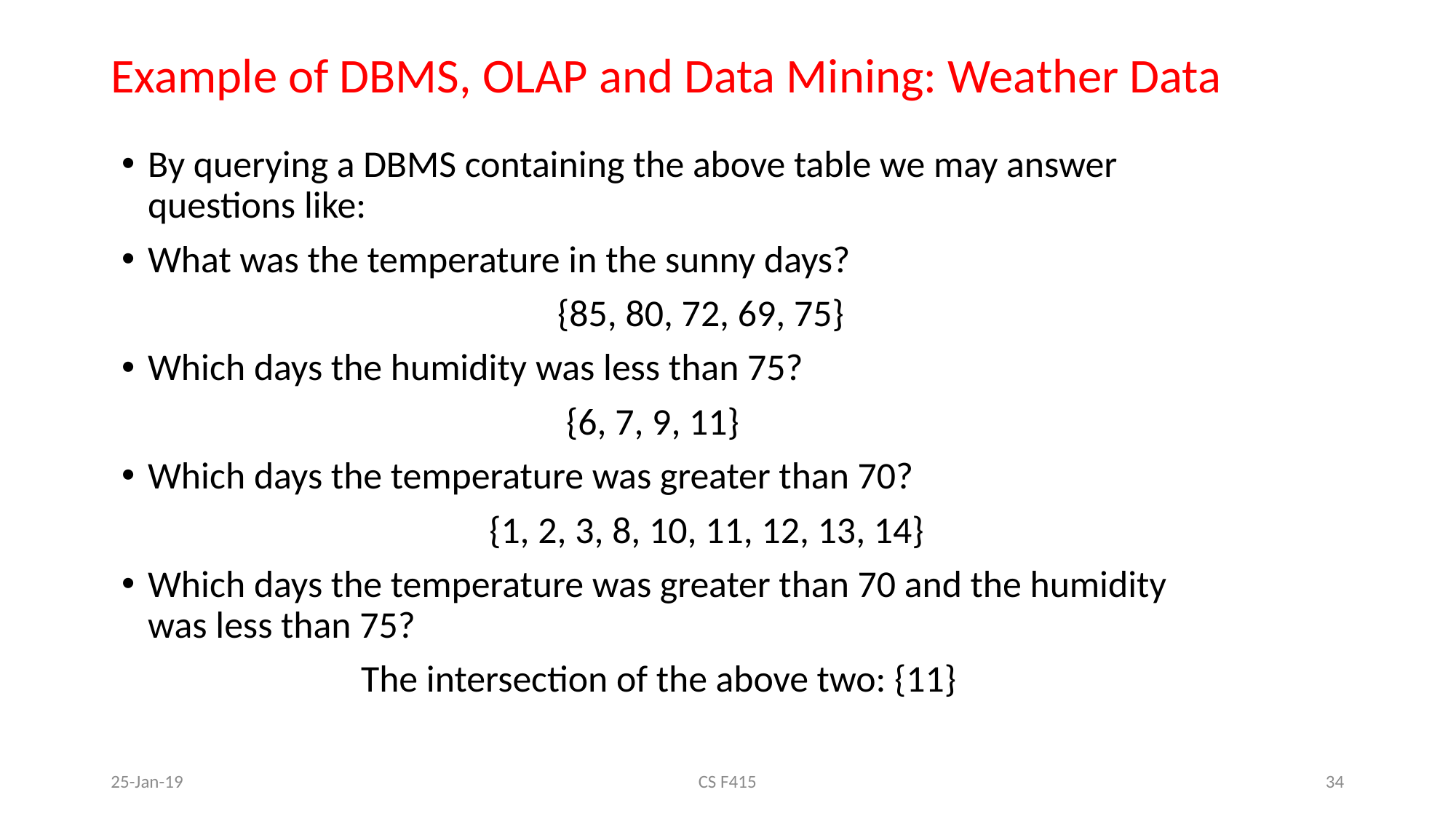

# Example of DBMS, OLAP and Data Mining: Weather Data
By querying a DBMS containing the above table we may answer questions like:
What was the temperature in the sunny days?
                                                   {85, 80, 72, 69, 75}
Which days the humidity was less than 75?
                                                    {6, 7, 9, 11}
Which days the temperature was greater than 70?
                                           {1, 2, 3, 8, 10, 11, 12, 13, 14}
Which days the temperature was greater than 70 and the humidity was less than 75?
                            The intersection of the above two: {11}
25-Jan-19
CS F415
34